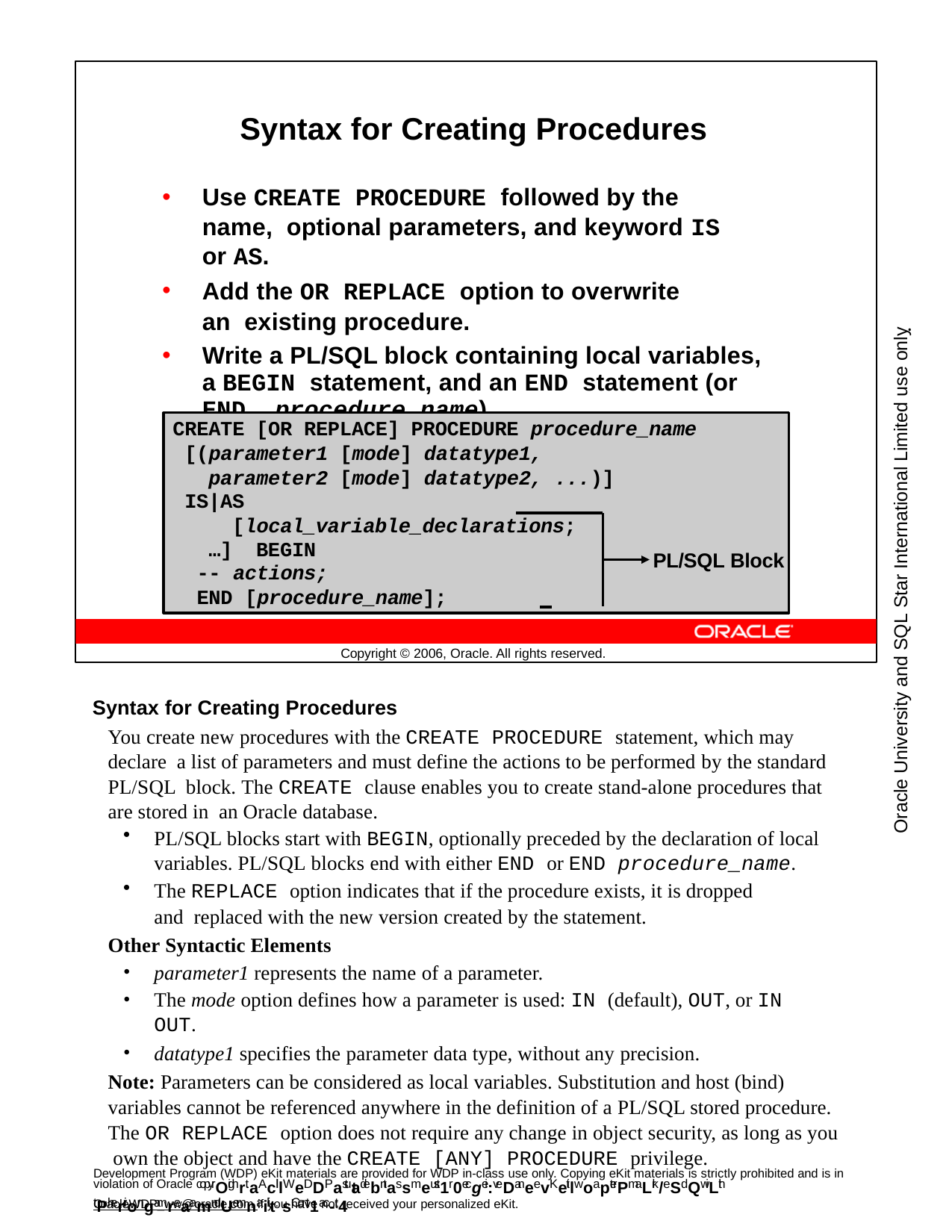

Syntax for Creating Procedures

Use CREATE PROCEDURE followed by the name,  optional parameters, and keyword IS or AS.
Add the OR REPLACE option to overwrite an  existing procedure.
Write a PL/SQL block containing local variables,  a BEGIN statement, and an END statement (or END  procedure_name).
Oracle University and SQL Star International Limited use onlyฺ

CREATE [OR REPLACE] PROCEDURE procedure_name
[(parameter1 [mode] datatype1,  parameter2 [mode] datatype2, ...)]
IS|AS
[local_variable_declarations; …]  BEGIN

PL/SQL Block
-- actions;
END [procedure_name];
Copyright © 2006, Oracle. All rights reserved.
Syntax for Creating Procedures
You create new procedures with the CREATE PROCEDURE statement, which may declare  a list of parameters and must define the actions to be performed by the standard PL/SQL  block. The CREATE clause enables you to create stand-alone procedures that are stored in  an Oracle database.
PL/SQL blocks start with BEGIN, optionally preceded by the declaration of local  variables. PL/SQL blocks end with either END or END procedure_name.
The REPLACE option indicates that if the procedure exists, it is dropped and  replaced with the new version created by the statement.
Other Syntactic Elements
parameter1 represents the name of a parameter.
The mode option defines how a parameter is used: IN (default), OUT, or IN OUT.
datatype1 specifies the parameter data type, without any precision.
Note: Parameters can be considered as local variables. Substitution and host (bind)  variables cannot be referenced anywhere in the definition of a PL/SQL stored procedure.  The OR REPLACE option does not require any change in object security, as long as you  own the object and have the CREATE [ANY] PROCEDURE privilege.
Development Program (WDP) eKit materials are provided for WDP in-class use only. Copying eKit materials is strictly prohibited and is in
violation of Oracle copyrOighrt.aAclllWeDDP astutadebntas smeust1r0ecgei:veDaneevKeitlwoapterPmaLrk/eSdQwiLth tPherirongamreaamnd Uemnaiilt. sCont1ac-t4
OracleWDP_ww@oracle.com if you have not received your personalized eKit.